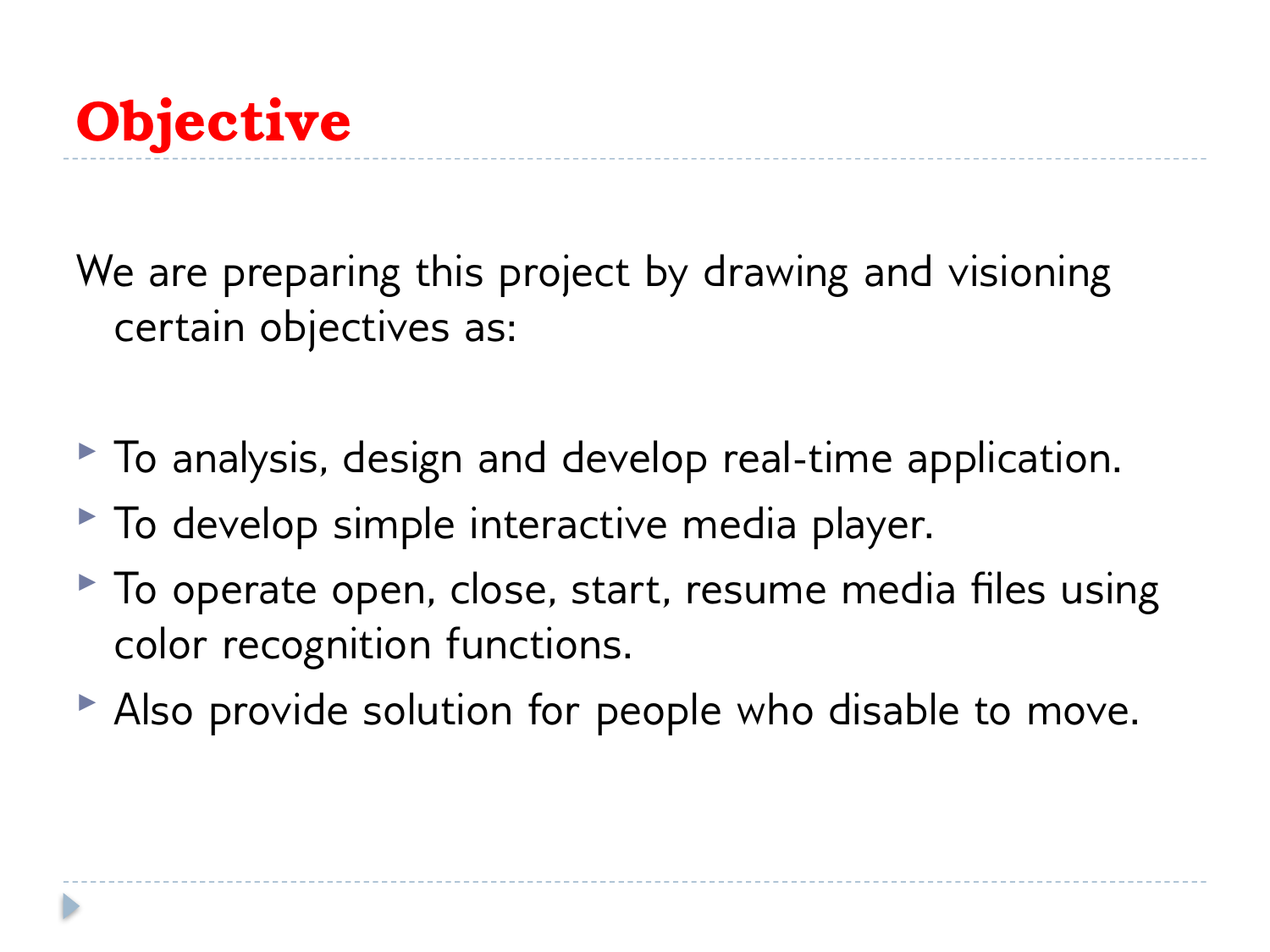

# Objective

We are preparing this project by drawing and visioning certain objectives as:

To analysis, design and develop real-time application.
To develop simple interactive media player.
To operate open, close, start, resume media files using color recognition functions.
Also provide solution for people who disable to move.